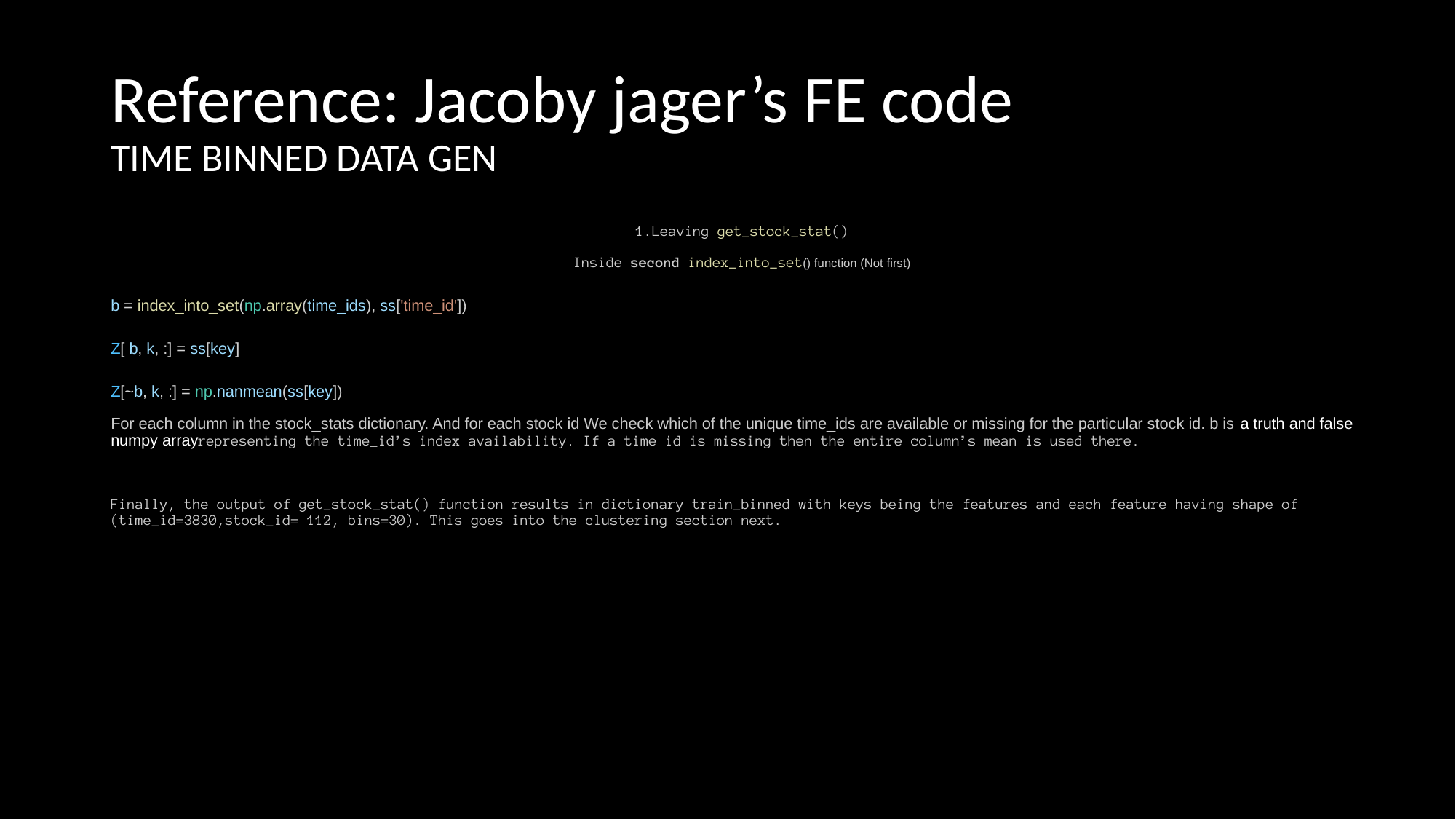

# Reference: Jacoby jager’s FE code TIME BINNED DATA GEN
1.Leaving get_stock_stat()
Inside second index_into_set() function (Not first)
b = index_into_set(np.array(time_ids), ss['time_id'])
Z[ b, k, :] = ss[key]
Z[~b, k, :] = np.nanmean(ss[key])
For each column in the stock_stats dictionary. And for each stock id We check which of the unique time_ids are available or missing for the particular stock id. b is a truth and false numpy arrayrepresenting the time_id’s index availability. If a time id is missing then the entire column’s mean is used there.

Finally, the output of get_stock_stat() function results in dictionary train_binned with keys being the features and each feature having shape of (time_id=3830,stock_id= 112, bins=30). This goes into the clustering section next.